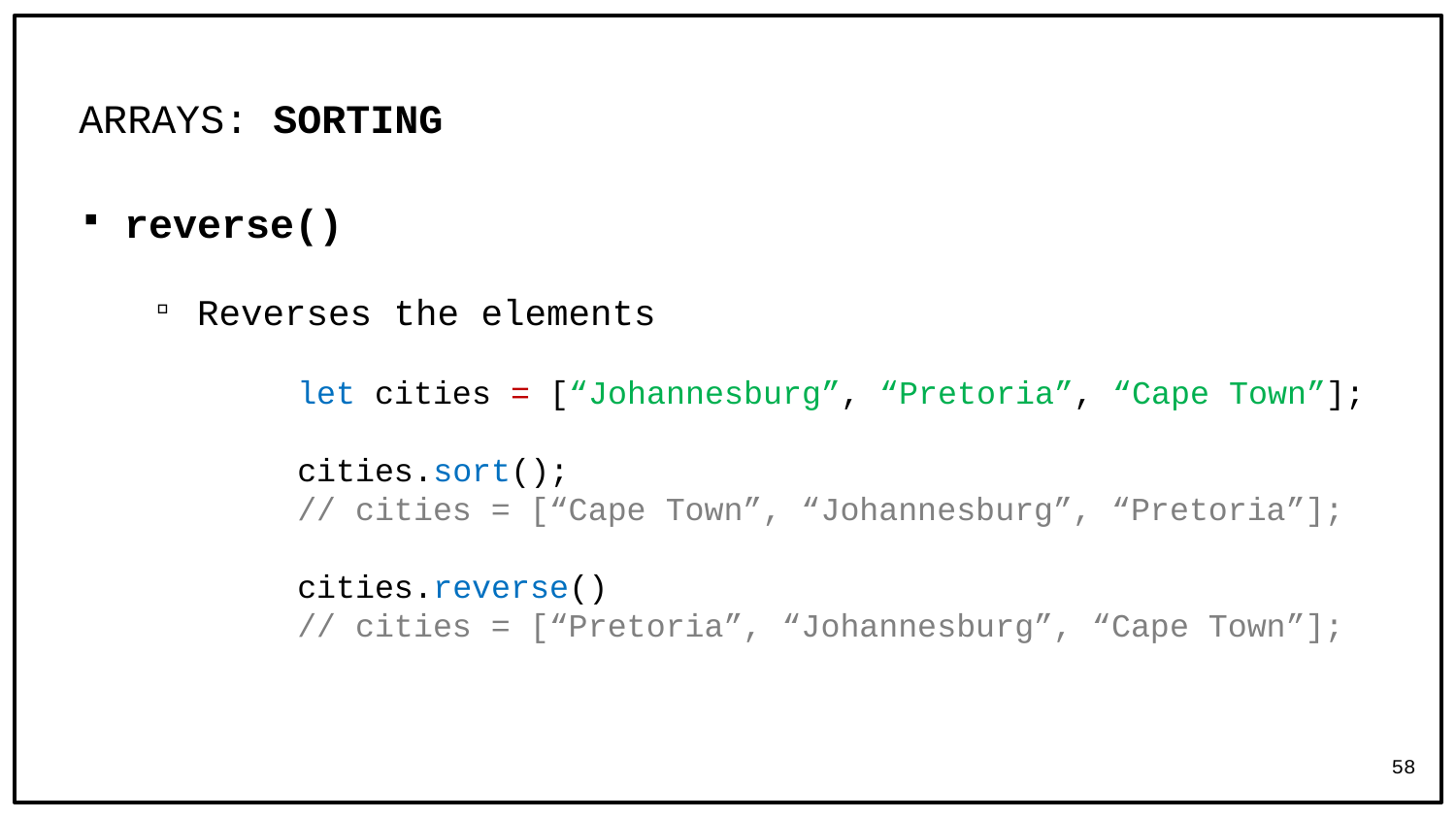

# ARRAYS: SORTING
reverse()
Reverses the elements

	let cities = [“Johannesburg”, “Pretoria”, “Cape Town”];

	cities.sort();
	// cities = [“Cape Town”, “Johannesburg”, “Pretoria”];

	cities.reverse()
	// cities = [“Pretoria”, “Johannesburg”, “Cape Town”];
58